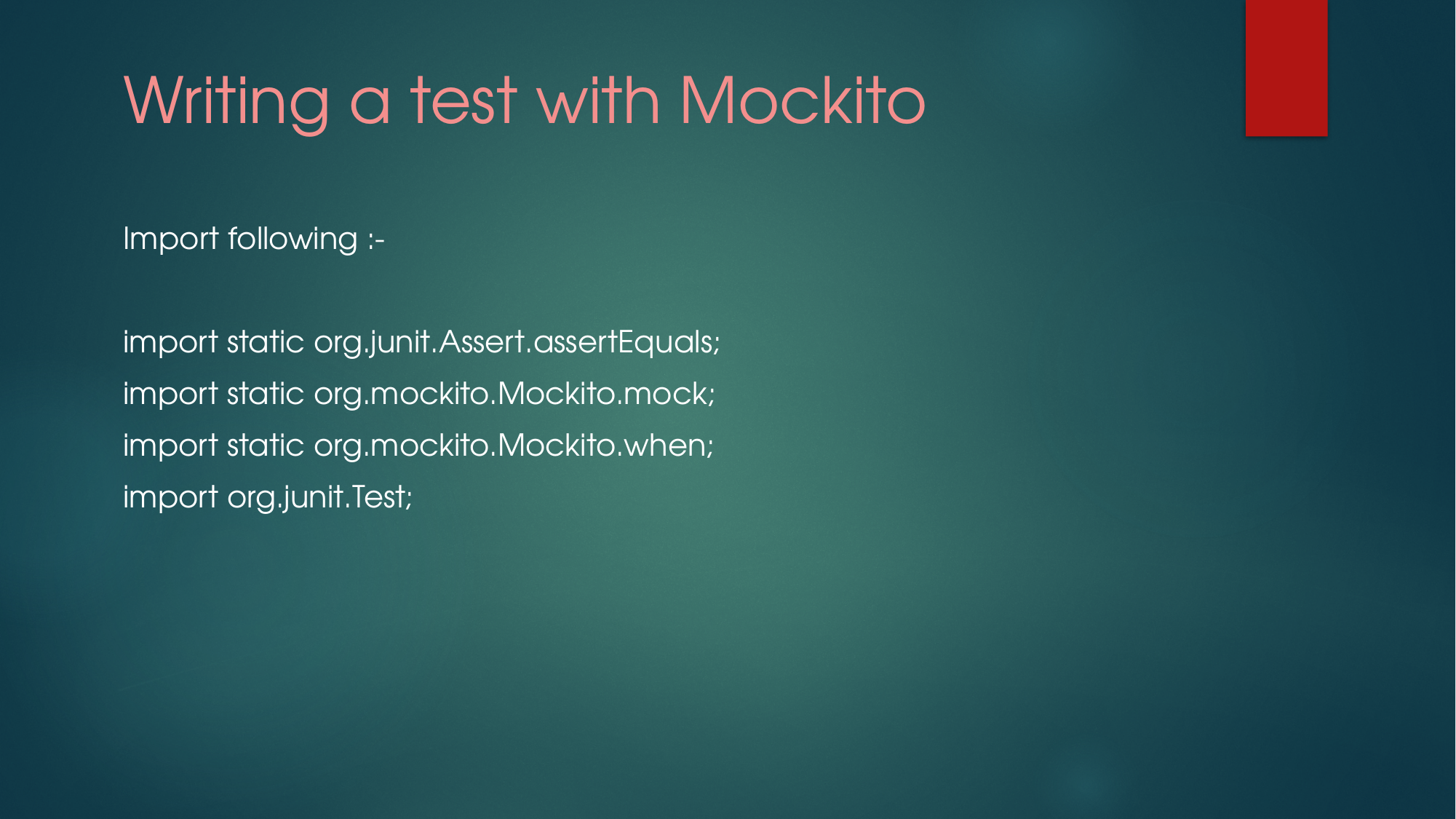

# Writing a test with Mockito

Import following :-

import static org.junit.Assert.assertEquals;
import static org.mockito.Mockito.mock;
import static org.mockito.Mockito.when;
import org.junit.Test;